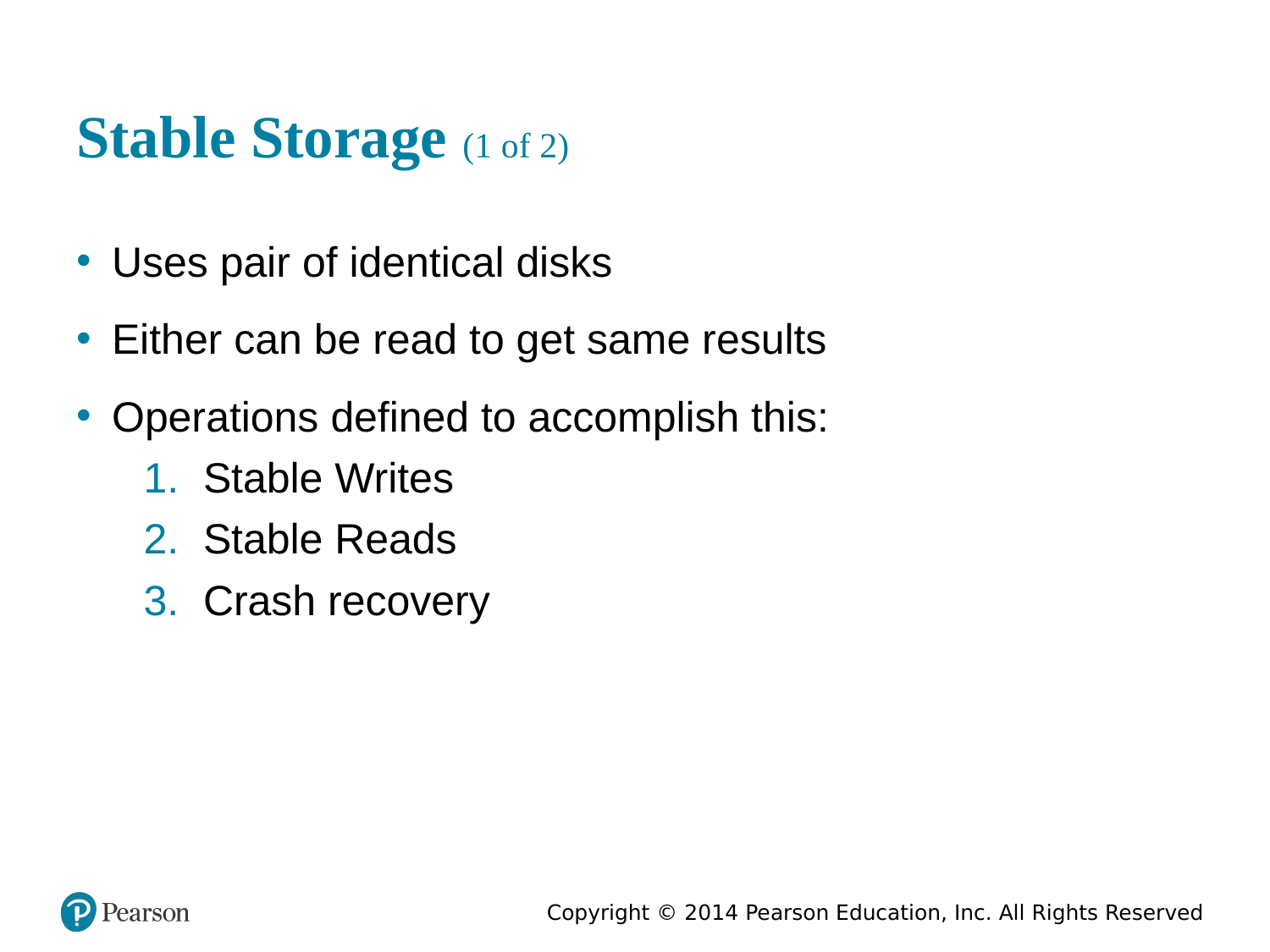

# Stable Storage (1 of 2)
Uses pair of identical disks
Either can be read to get same results
Operations defined to accomplish this:
Stable Writes
Stable Reads
Crash recovery